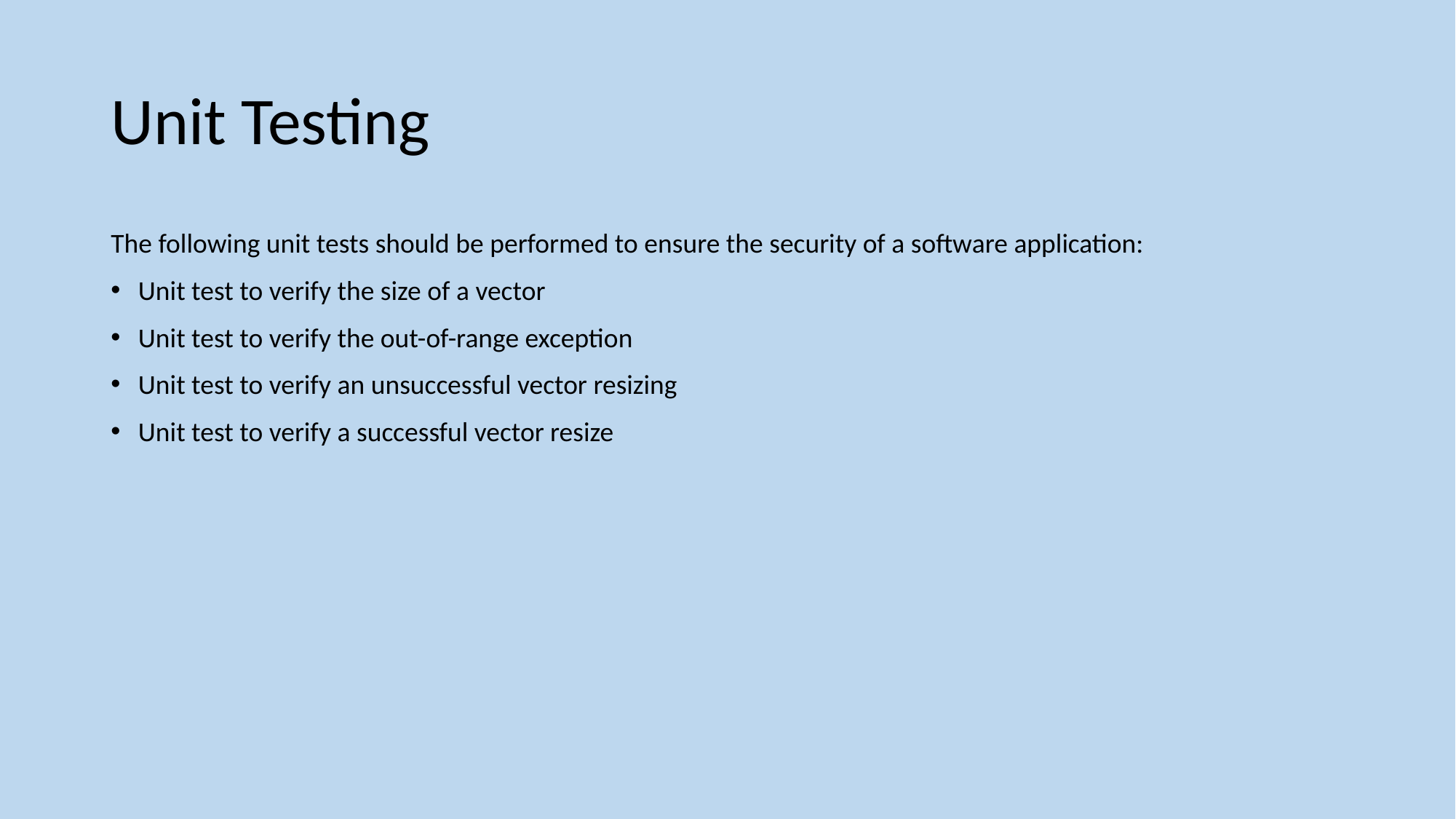

# Unit Testing
The following unit tests should be performed to ensure the security of a software application:
Unit test to verify the size of a vector
Unit test to verify the out-of-range exception
Unit test to verify an unsuccessful vector resizing
Unit test to verify a successful vector resize